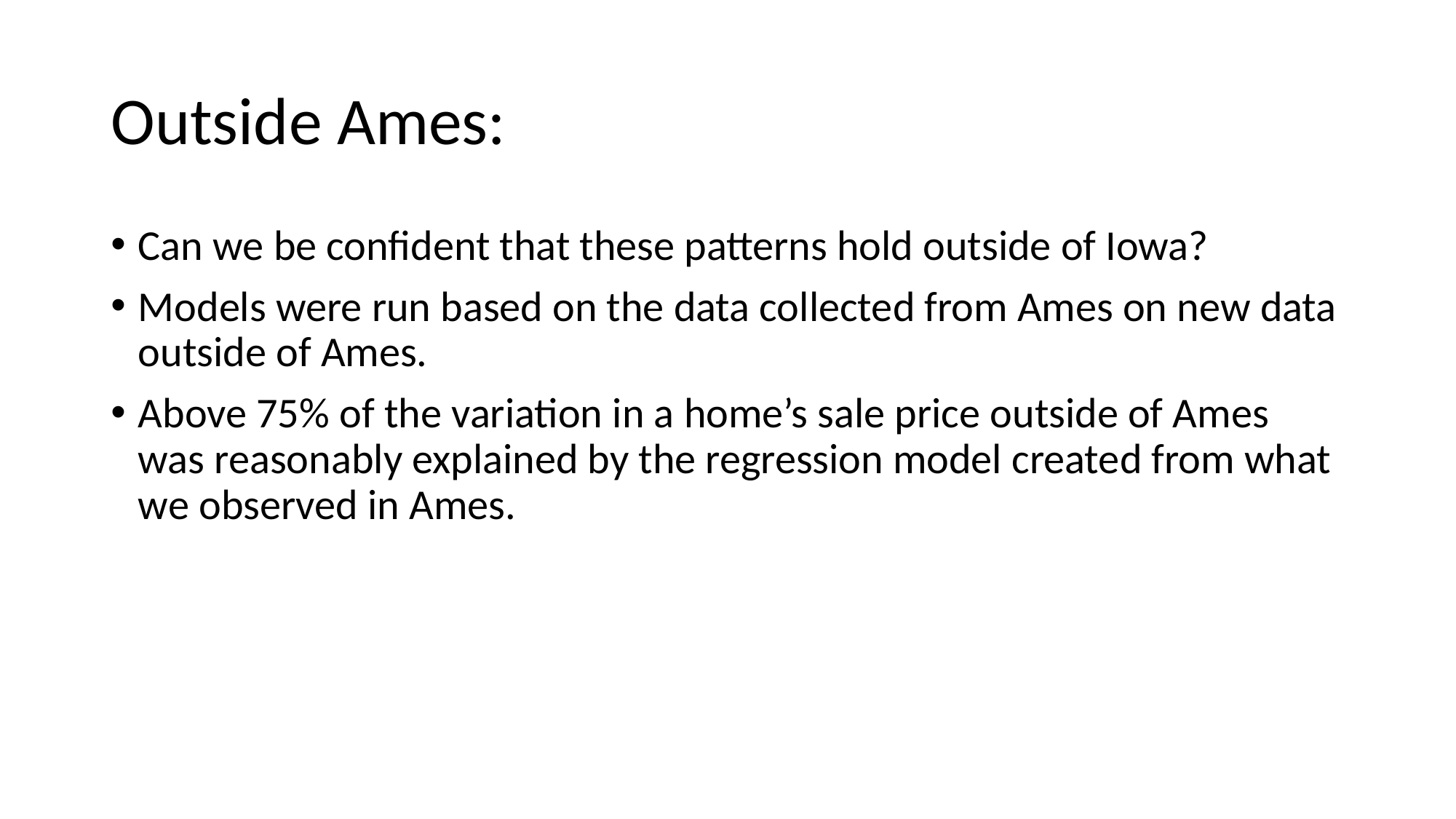

# Outside Ames:
Can we be confident that these patterns hold outside of Iowa?
Models were run based on the data collected from Ames on new data outside of Ames.
Above 75% of the variation in a home’s sale price outside of Ames was reasonably explained by the regression model created from what we observed in Ames.